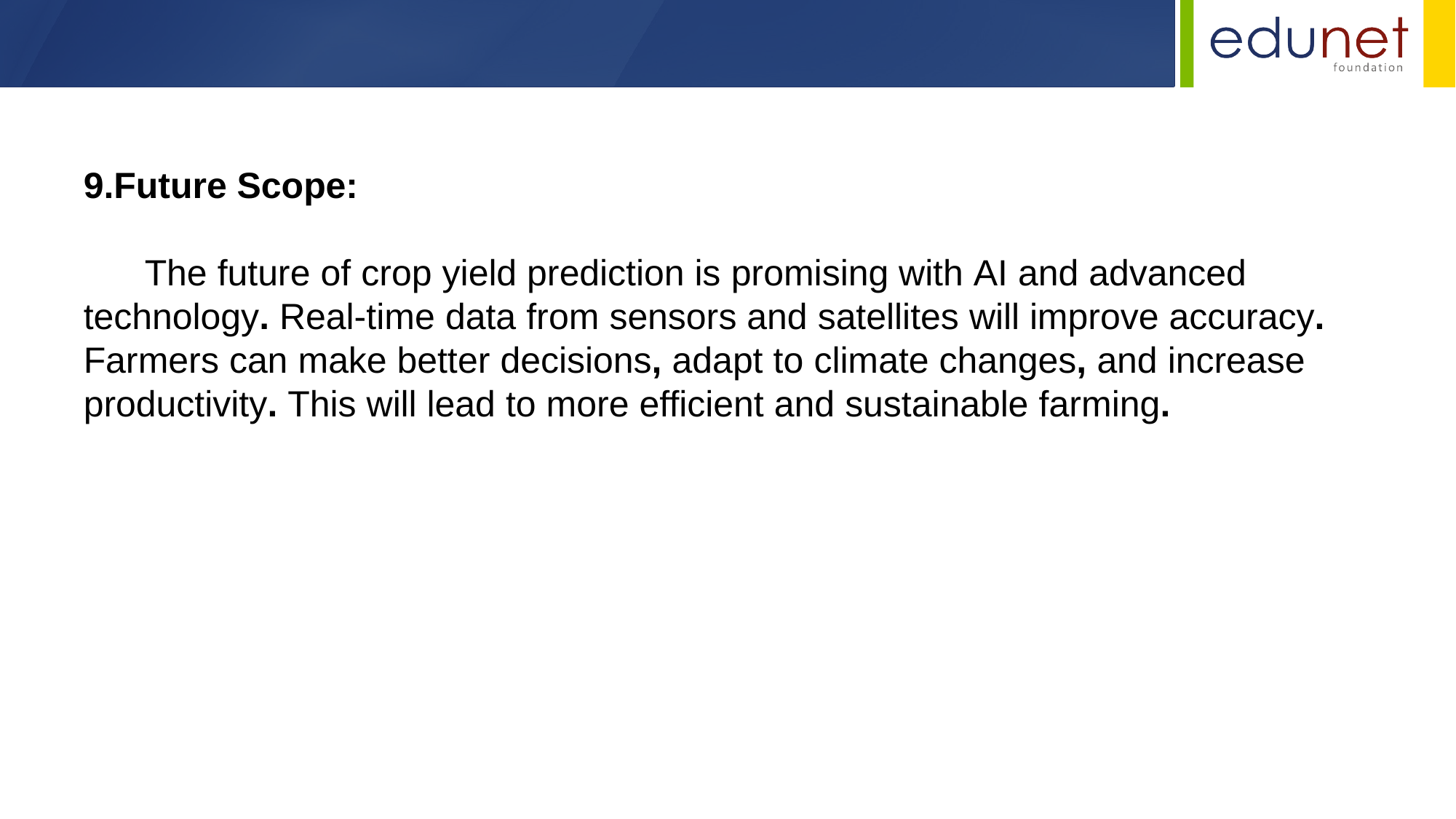

9.Future Scope:

      The future of crop yield prediction is promising with AI and advanced technology. Real-time data from sensors and satellites will improve accuracy. Farmers can make better decisions, adapt to climate changes, and increase productivity. This will lead to more efficient and sustainable farming.